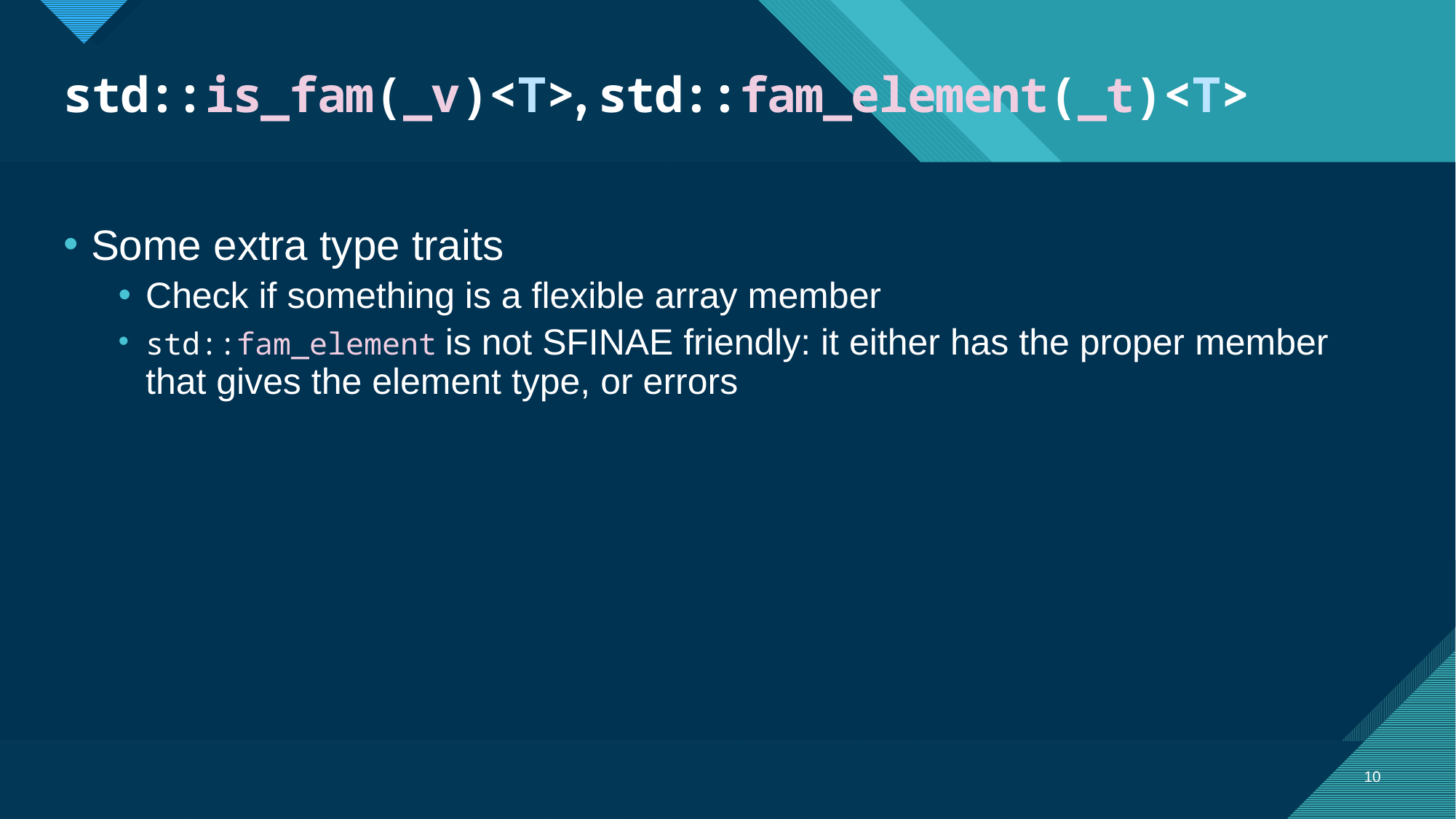

# std::is_fam(_v)<T>, std::fam_element(_t)<T>
Some extra type traits
Check if something is a flexible array member
std::fam_element is not SFINAE friendly: it either has the proper member that gives the element type, or errors
10